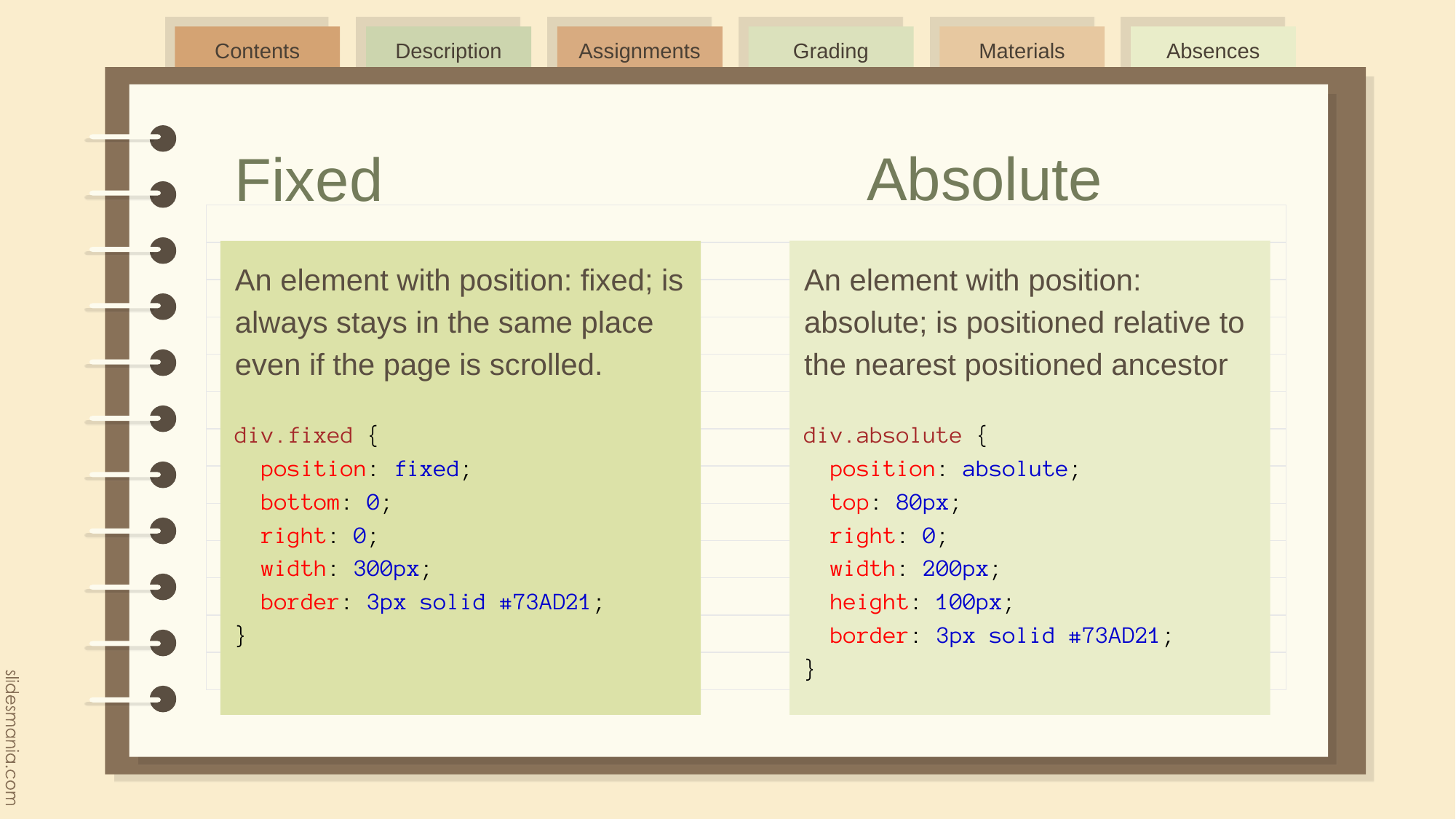

Absolute
# Fixed
An element with position: fixed; is always stays in the same place even if the page is scrolled.

div.fixed {
  position: fixed;
  bottom: 0;
  right: 0;
  width: 300px;
  border: 3px solid #73AD21;
}
An element with position: absolute; is positioned relative to the nearest positioned ancestor

div.absolute {
  position: absolute;
  top: 80px;
  right: 0;
  width: 200px;
  height: 100px;
  border: 3px solid #73AD21;
}